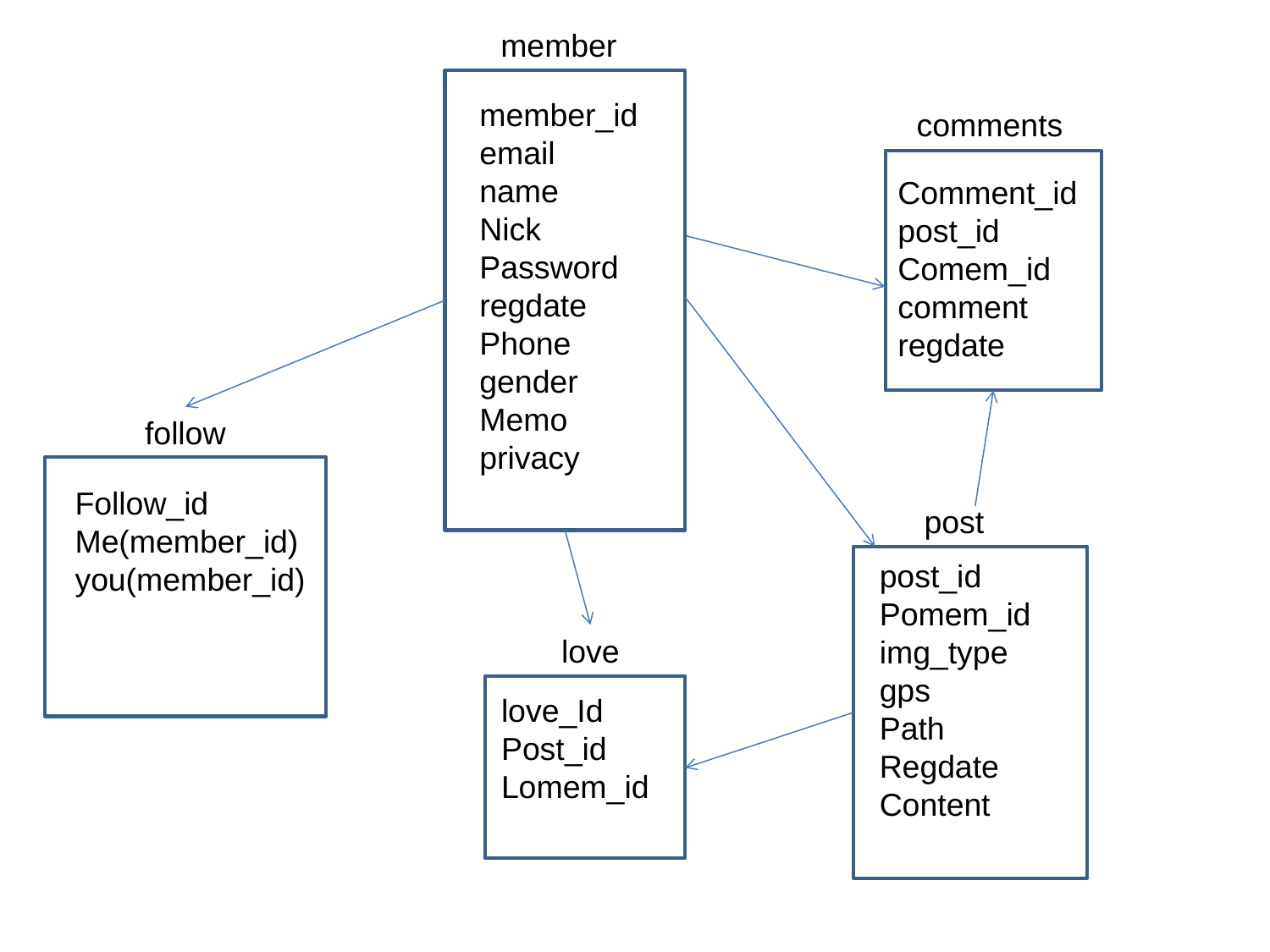

member

member_id
email
name
Nick
Password
regdate
Phone
gender
Memo
privacy
comments

Comment_id
post_id
Comem_id
comment
regdate

follow

Follow_id
Me(member_id)
you(member_id)

post

post_id
Pomem_id
img_type
gps
Path
Regdate
Content

love

love_Id
Post_id
Lomem_id